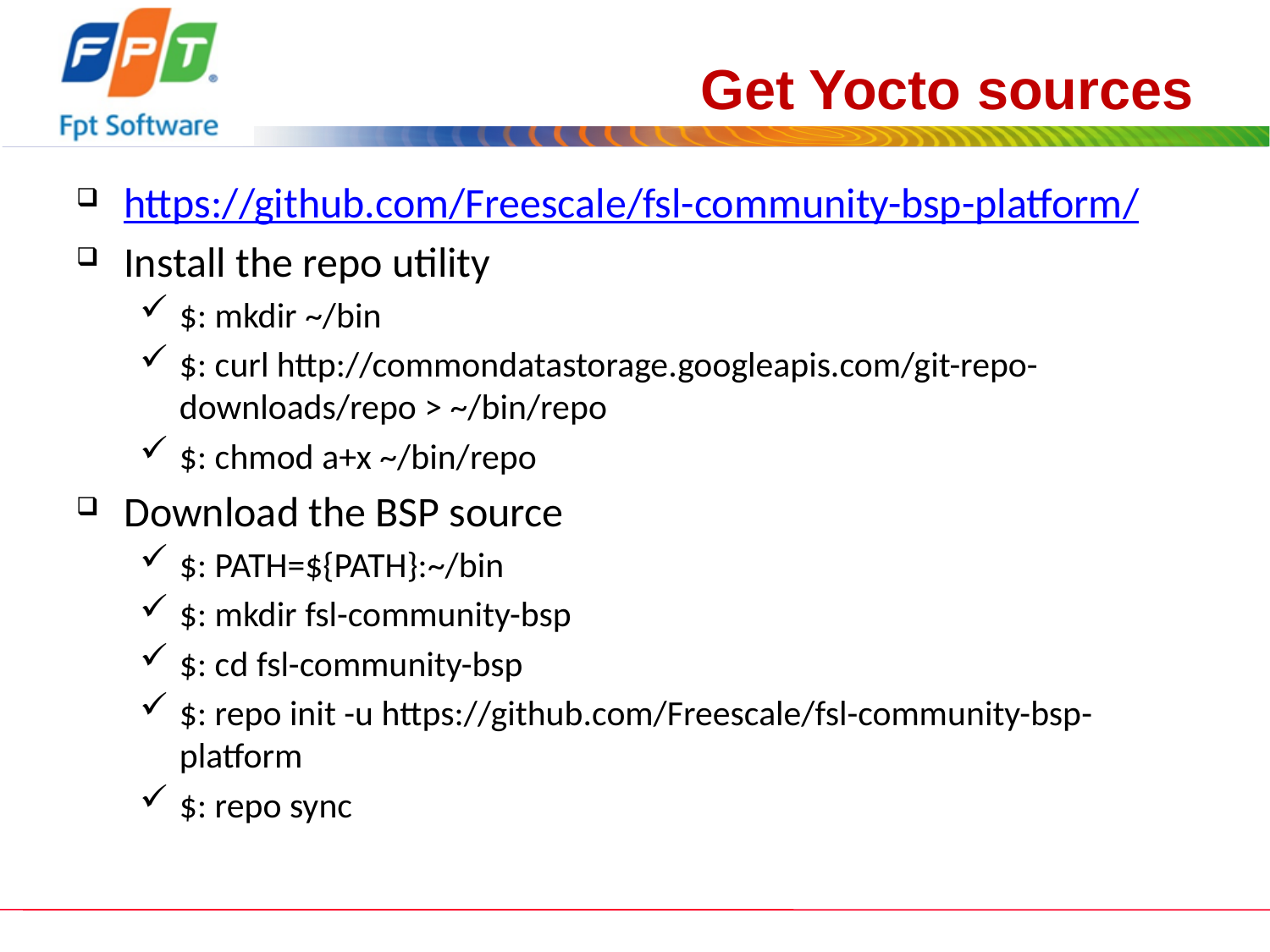

# Get Yocto sources
https://github.com/Freescale/fsl-community-bsp-platform/
Install the repo utility
$: mkdir ~/bin
$: curl http://commondatastorage.googleapis.com/git-repo-downloads/repo > ~/bin/repo
$: chmod a+x ~/bin/repo
Download the BSP source
$: PATH=${PATH}:~/bin
$: mkdir fsl-community-bsp
$: cd fsl-community-bsp
$: repo init -u https://github.com/Freescale/fsl-community-bsp-platform
$: repo sync